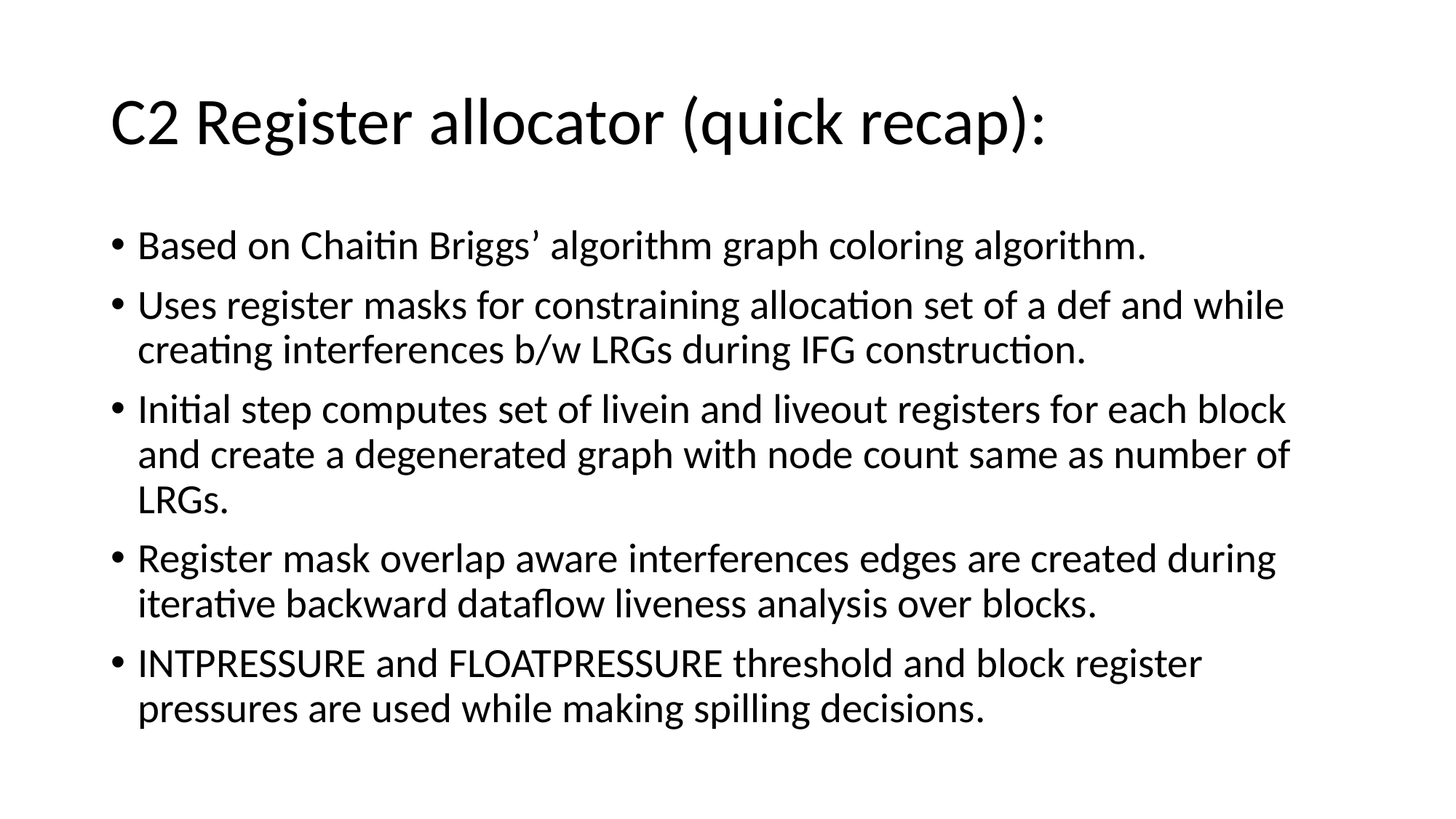

# C2 Register allocator (quick recap):
Based on Chaitin Briggs’ algorithm graph coloring algorithm.
Uses register masks for constraining allocation set of a def and while creating interferences b/w LRGs during IFG construction.
Initial step computes set of livein and liveout registers for each block and create a degenerated graph with node count same as number of LRGs.
Register mask overlap aware interferences edges are created during iterative backward dataflow liveness analysis over blocks.
INTPRESSURE and FLOATPRESSURE threshold and block register pressures are used while making spilling decisions.